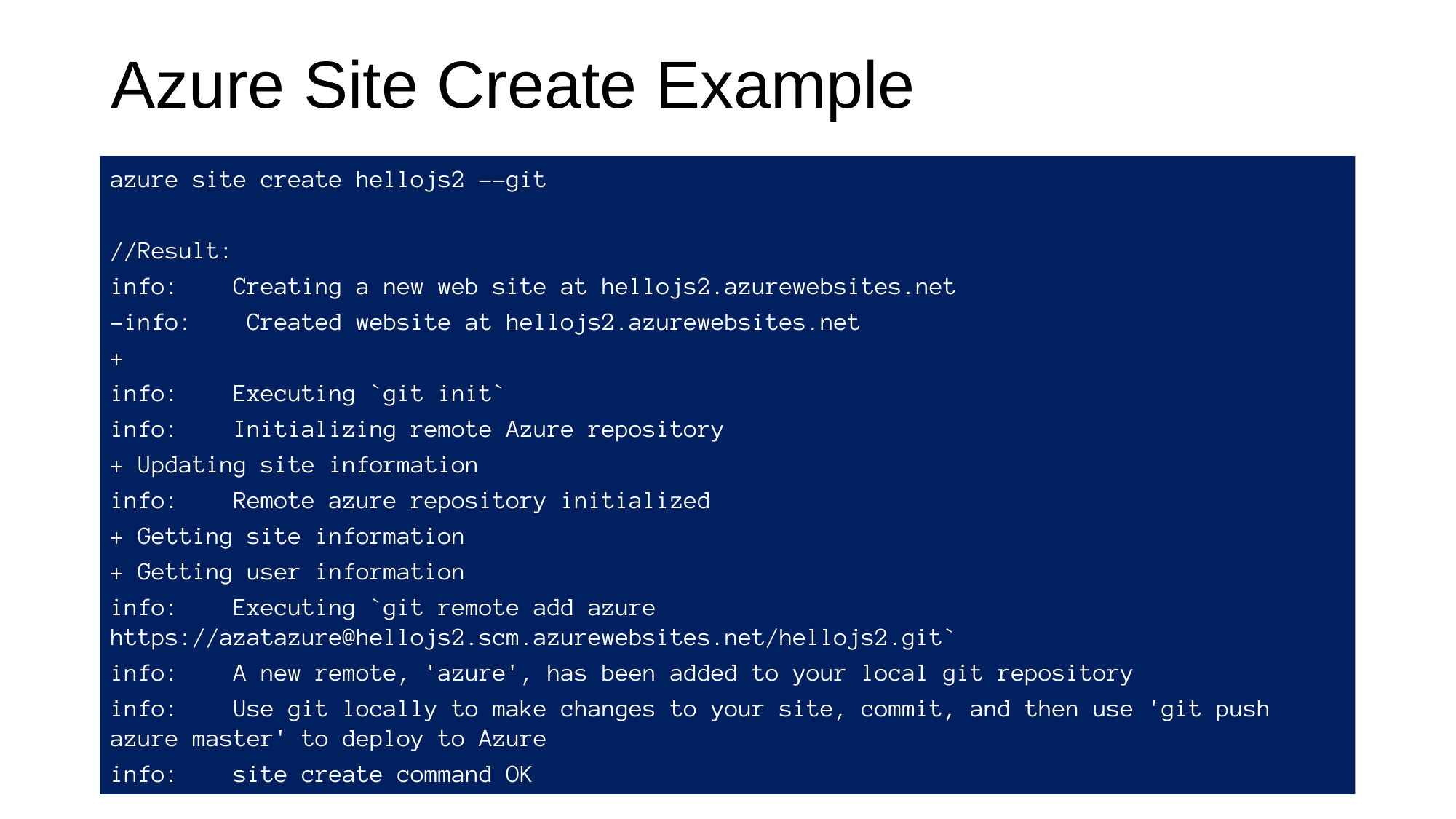

# Azure Site Create Example
azure site create hellojs2 --git

//Result:
info:    Creating a new web site at hellojs2.azurewebsites.net
-info:    Created website at hellojs2.azurewebsites.net
+
info:    Executing `git init`
info:    Initializing remote Azure repository
+ Updating site information
info:    Remote azure repository initialized
+ Getting site information
+ Getting user information
info:    Executing `git remote add azure https://azatazure@hellojs2.scm.azurewebsites.net/hellojs2.git`
info:    A new remote, 'azure', has been added to your local git repository
info:    Use git locally to make changes to your site, commit, and then use 'git push azure master' to deploy to Azure
info:    site create command OK